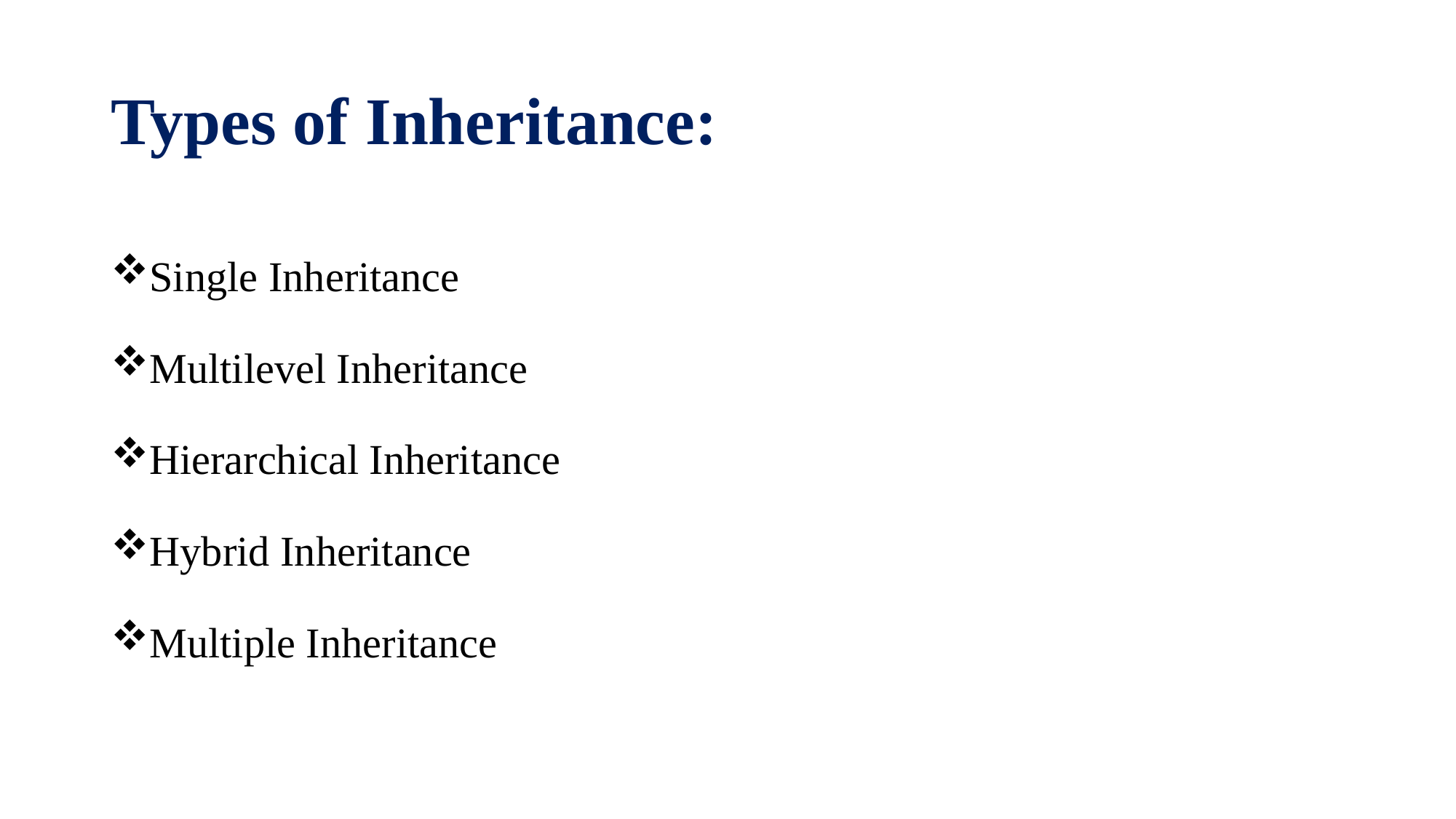

# Types of Inheritance:
Single Inheritance
Multilevel Inheritance
Hierarchical Inheritance
Hybrid Inheritance
Multiple Inheritance